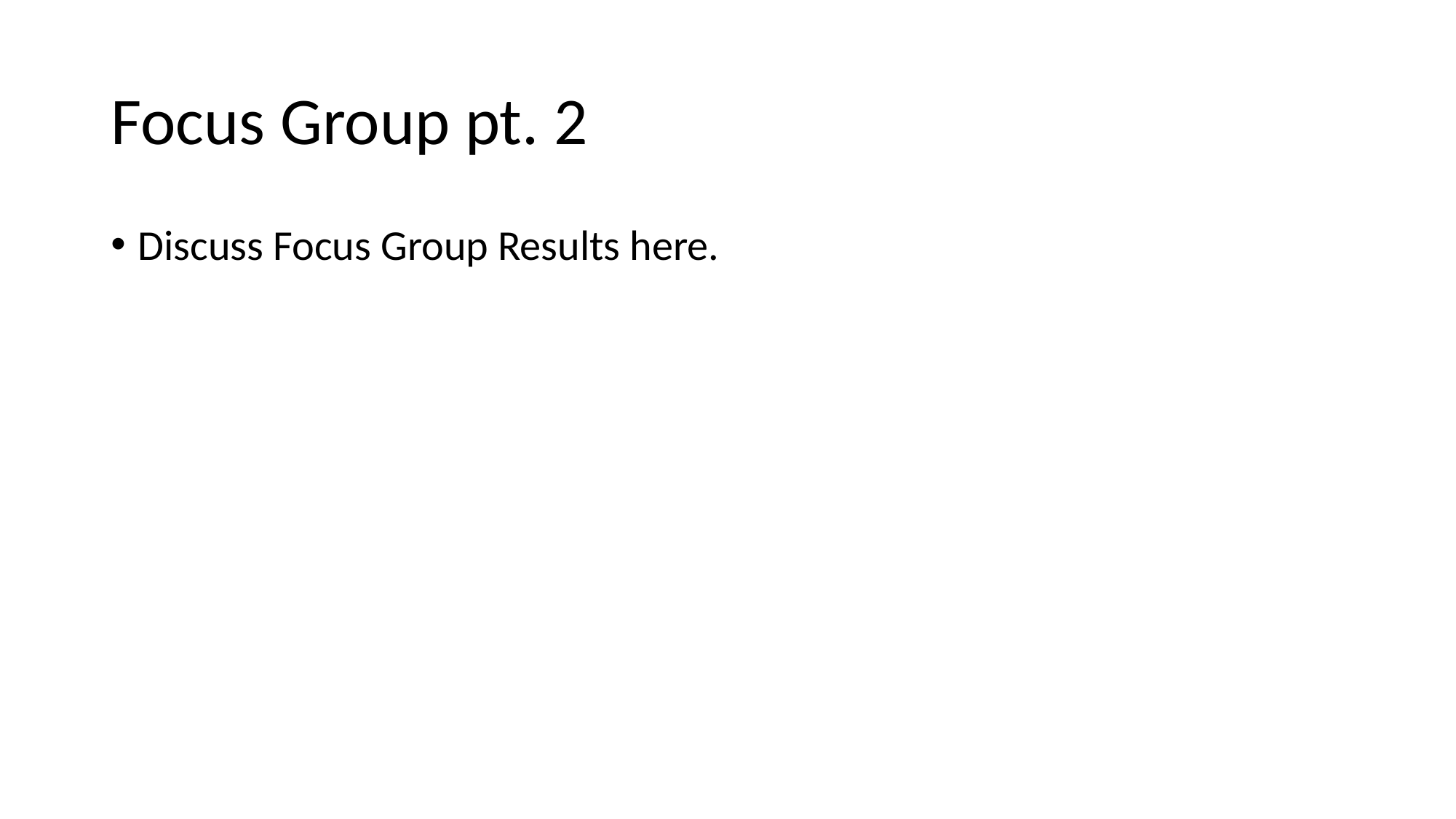

# Focus Group pt. 2
Discuss Focus Group Results here.